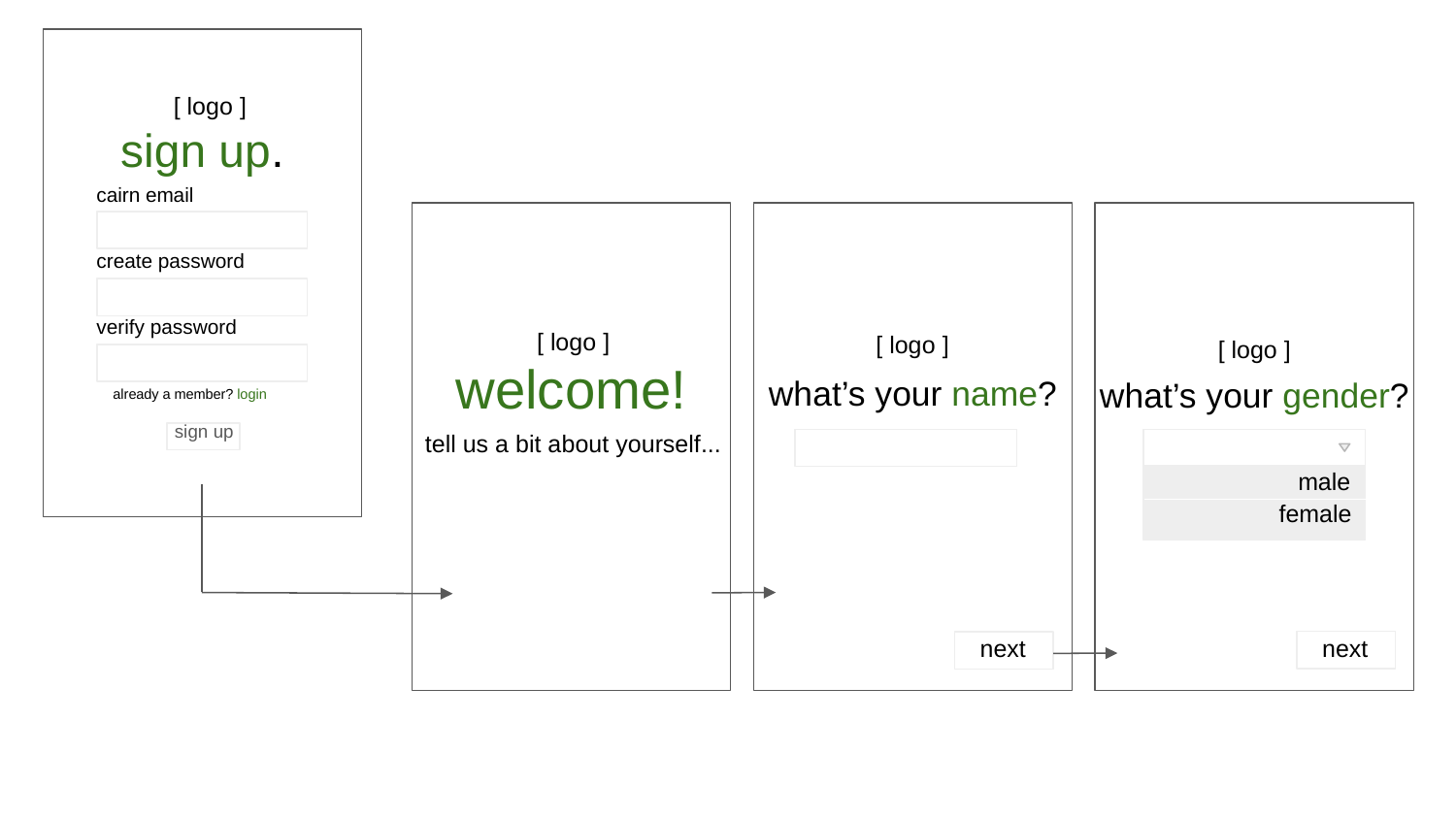

[ logo ]
sign up.
cairn email

create password

verify password
[ logo ]
[ logo ]
[ logo ]
welcome!

what’s your name?
what’s your gender?
already a member? login
sign up
tell us a bit about yourself...

male

female

next
next